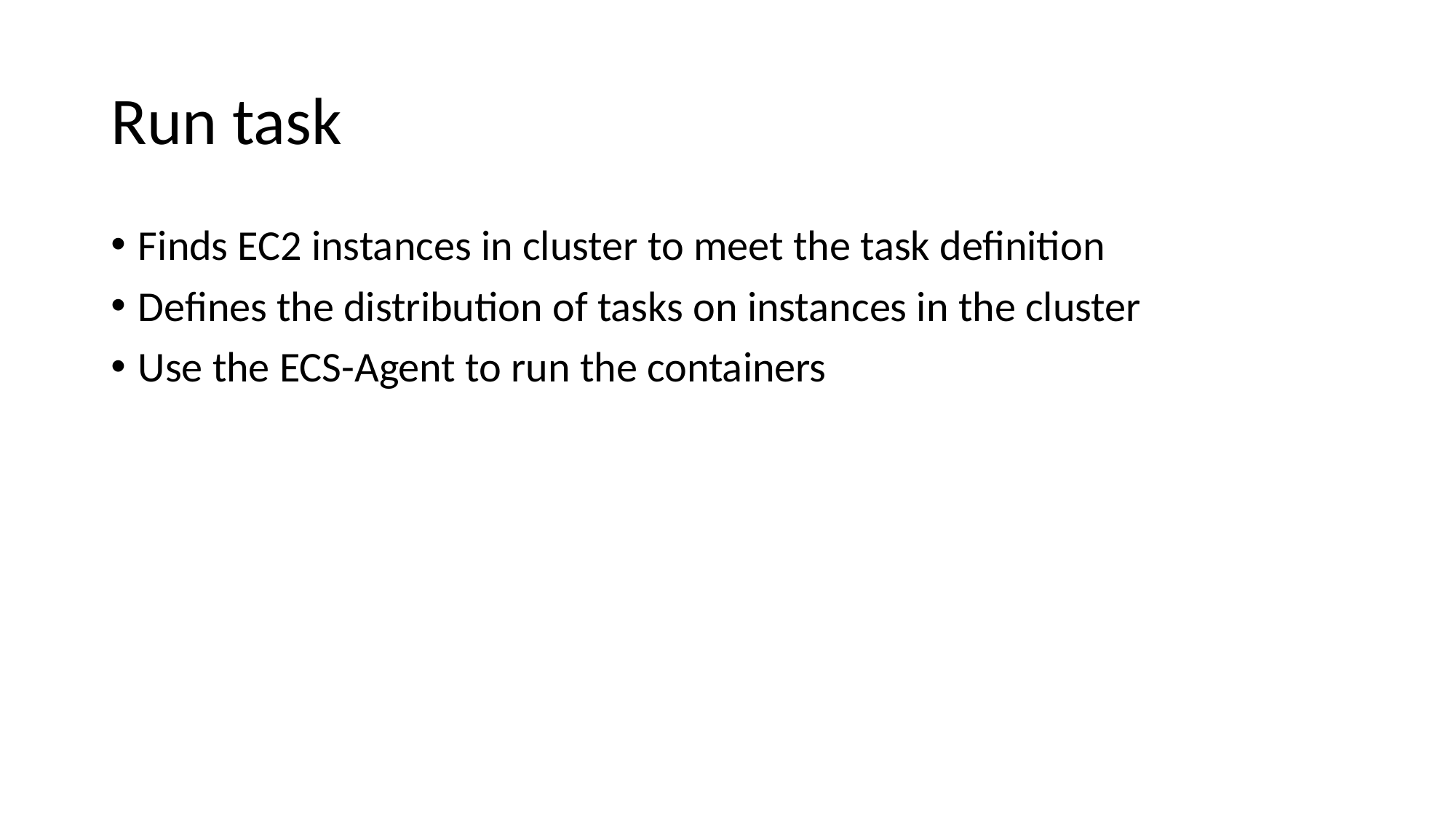

# Run task
Finds EC2 instances in cluster to meet the task definition
Defines the distribution of tasks on instances in the cluster
Use the ECS-Agent to run the containers